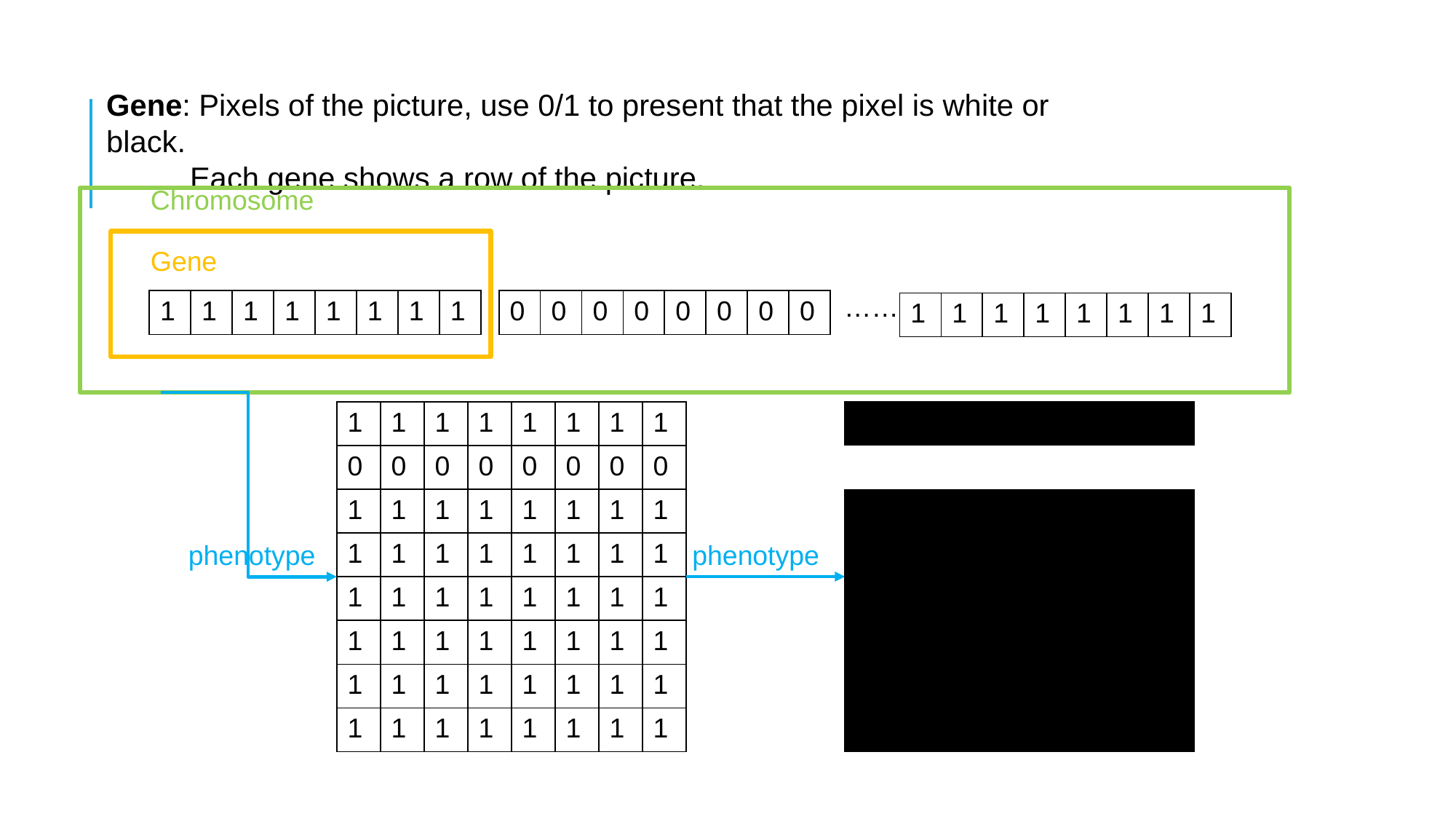

Gene: Pixels of the picture, use 0/1 to present that the pixel is white or black.
          Each gene shows a row of the picture.
Chromosome

Gene
……
| 1 | 1 | 1 | 1 | 1 | 1 | 1 | 1 |
| --- | --- | --- | --- | --- | --- | --- | --- |
| 0 | 0 | 0 | 0 | 0 | 0 | 0 | 0 |
| --- | --- | --- | --- | --- | --- | --- | --- |
| 1 | 1 | 1 | 1 | 1 | 1 | 1 | 1 |
| --- | --- | --- | --- | --- | --- | --- | --- |
| 1 | 1 | 1 | 1 | 1 | 1 | 1 | 1 |
| --- | --- | --- | --- | --- | --- | --- | --- |
| 0 | 0 | 0 | 0 | 0 | 0 | 0 | 0 |
| 1 | 1 | 1 | 1 | 1 | 1 | 1 | 1 |
| 1 | 1 | 1 | 1 | 1 | 1 | 1 | 1 |
| 1 | 1 | 1 | 1 | 1 | 1 | 1 | 1 |
| 1 | 1 | 1 | 1 | 1 | 1 | 1 | 1 |
| 1 | 1 | 1 | 1 | 1 | 1 | 1 | 1 |
| 1 | 1 | 1 | 1 | 1 | 1 | 1 | 1 |
| 1 | 1 | 1 | 1 | 1 | 1 | 1 | 1 |
| --- | --- | --- | --- | --- | --- | --- | --- |
|  |  |  |  |  |  |  |  |
| 1 | 1 | 1 | 1 | 1 | 1 | 1 | 1 |
| 1 | 1 | 1 | 1 | 1 | 1 | 1 | 1 |
| 1 | 1 | 1 | 1 | 1 | 1 | 1 | 1 |
| 1 | 1 | 1 | 1 | 1 | 1 | 1 | 1 |
| 1 | 1 | 1 | 1 | 1 | 1 | 1 | 1 |
| 1 | 1 | 1 | 1 | 1 | 1 | 1 | 1 |
phenotype
phenotype